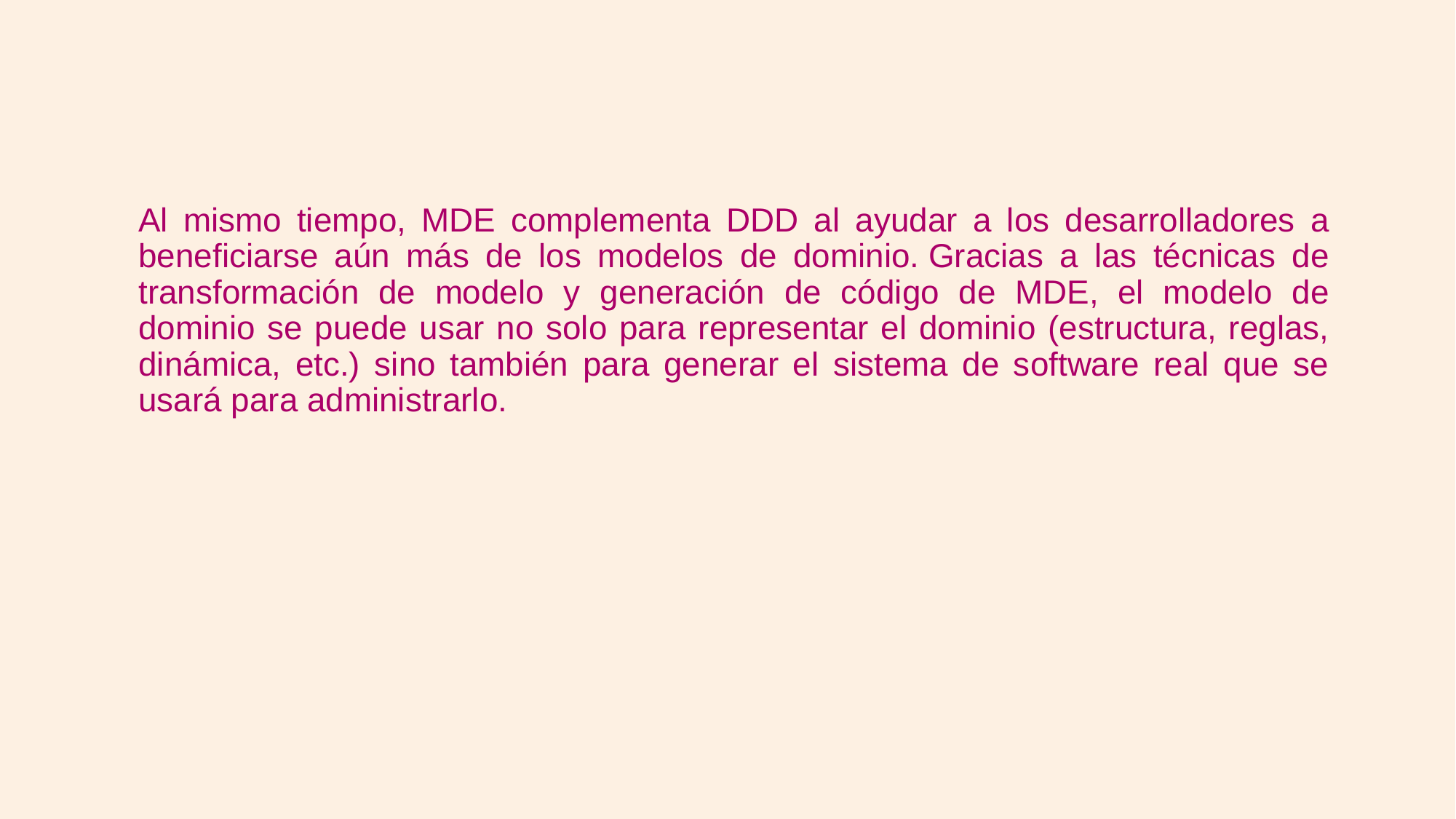

# Al mismo tiempo, MDE complementa DDD al ayudar a los desarrolladores a beneficiarse aún más de los modelos de dominio. Gracias a las técnicas de transformación de modelo y generación de código de MDE, el modelo de dominio se puede usar no solo para representar el dominio (estructura, reglas, dinámica, etc.) sino también para generar el sistema de software real que se usará para administrarlo.